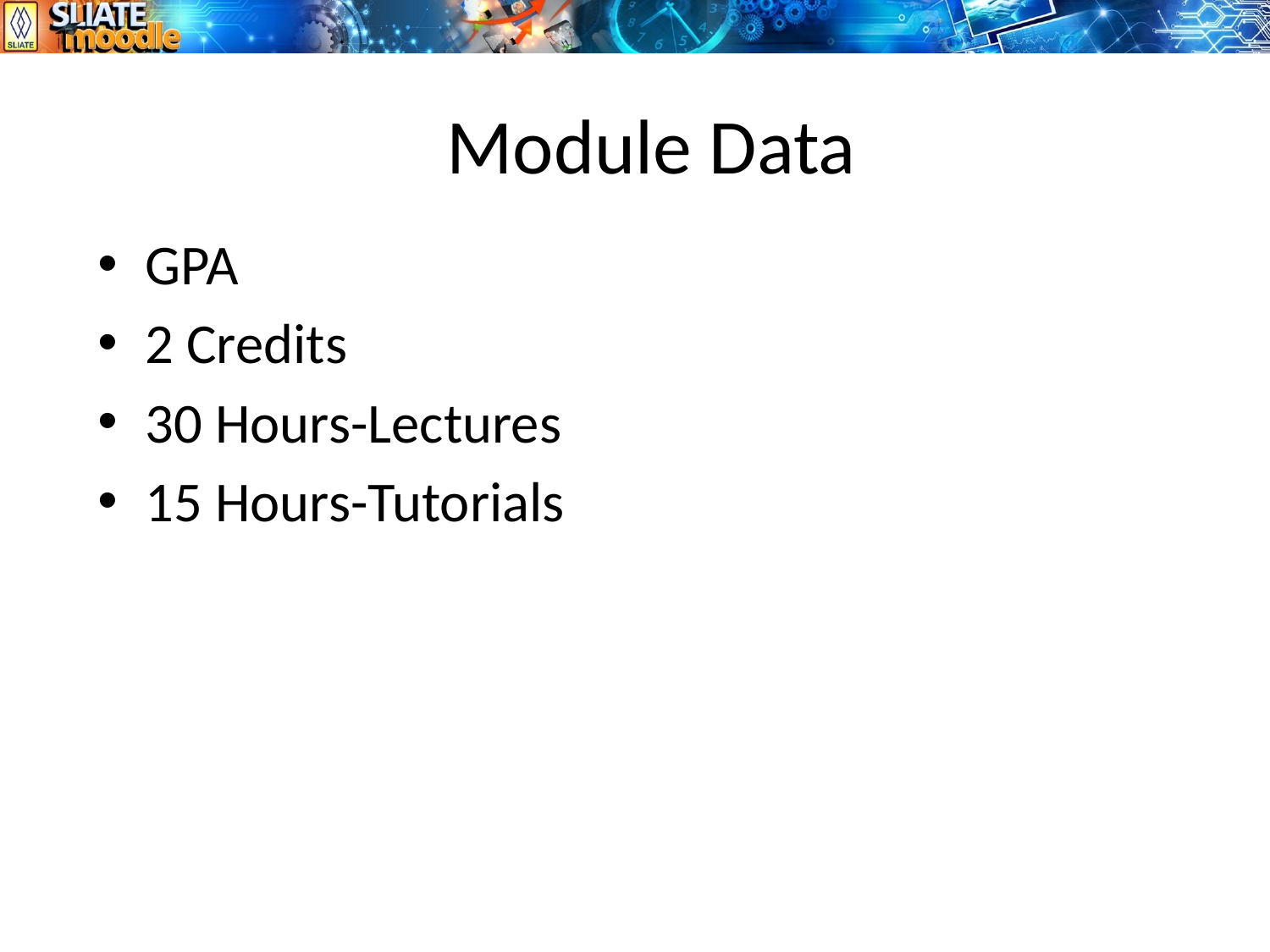

# Module Data
GPA
2 Credits
30 Hours-Lectures
15 Hours-Tutorials